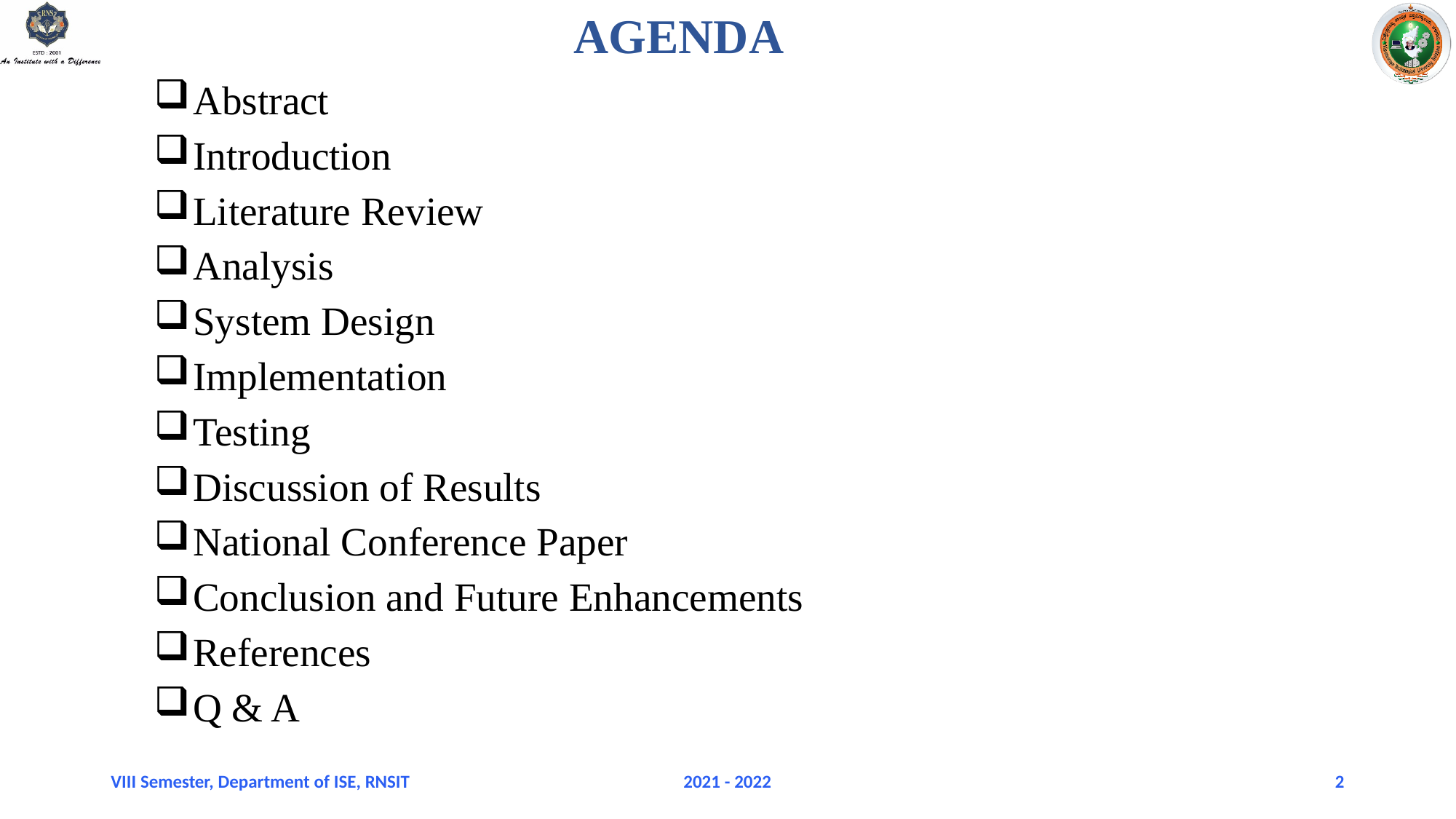

# AGENDA
Abstract
Introduction
Literature Review
Analysis
System Design
Implementation
Testing
Discussion of Results
National Conference Paper
Conclusion and Future Enhancements
References
Q & A

VIII Semester, Department of ISE, RNSIT
2021 - 2022
2